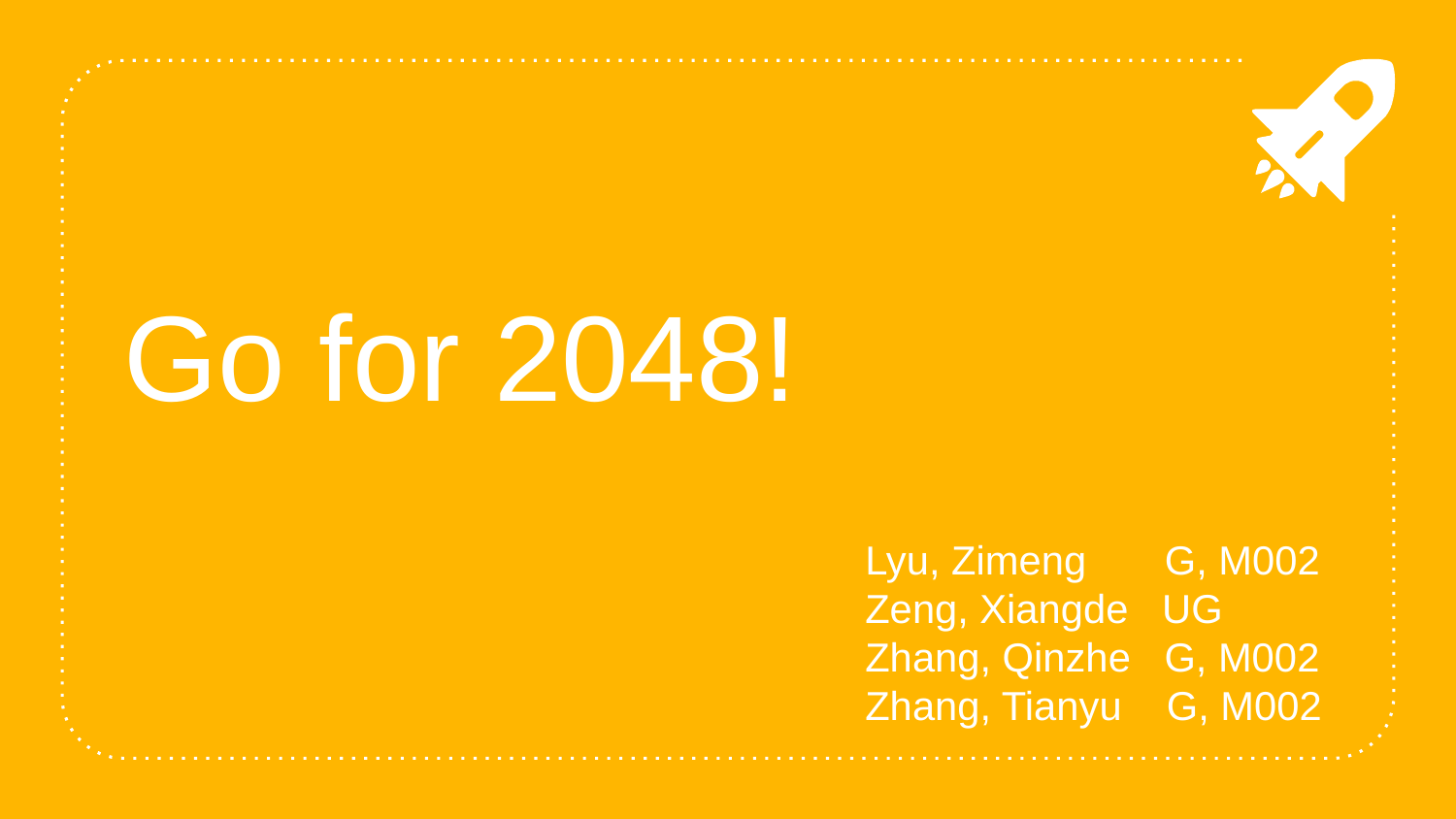

# Go for 2048!
Lyu, Zimeng       G, M002
Zeng, Xiangde   UG
Zhang, Qinzhe   G, M002
Zhang, Tianyu    G, M002